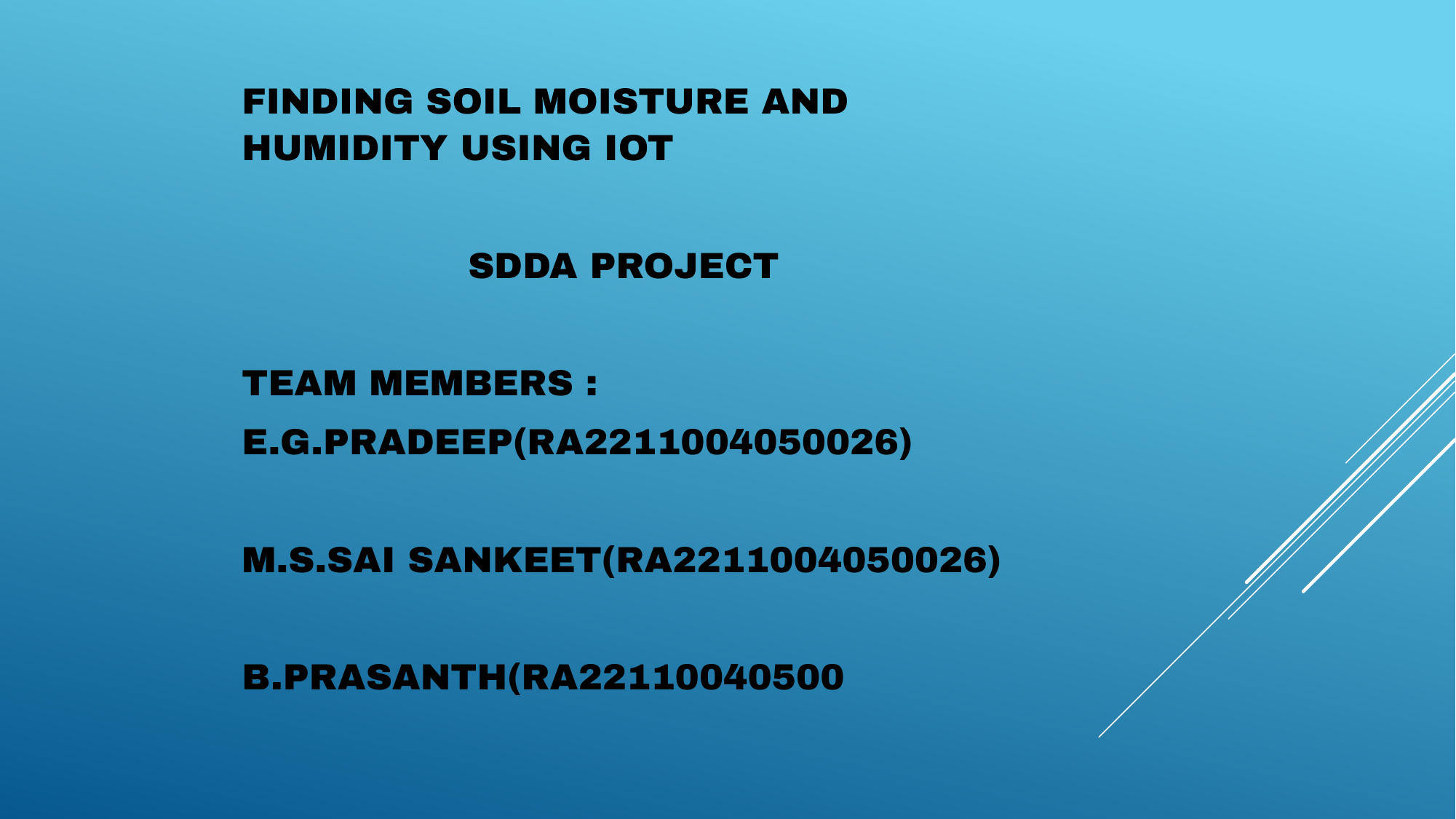

FINDING SOIL MOISTURE AND HUMIDITY USING IOT

SDDA PROJECT

TEAM MEMBERS :
E.G.PRADEEP(RA2211004050026)

M.S.SAI SANKEET(RA2211004050026)

B.PRASANTH(RA22110040500